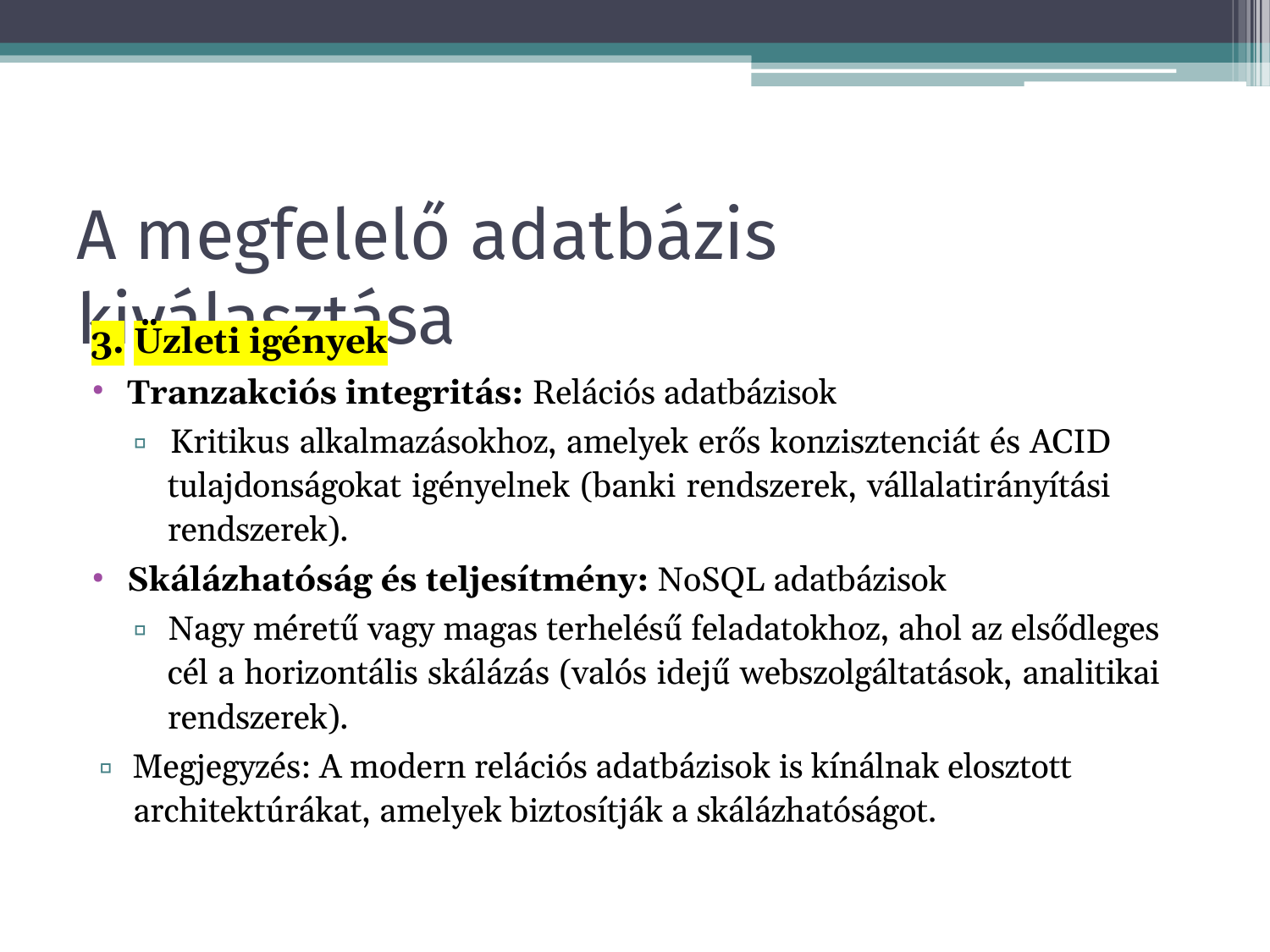

# A megfelelő adatbázis kiválasztása
Üzleti igények
Tranzakciós integritás: Relációs adatbázisok
▫  Kritikus alkalmazásokhoz, amelyek erős konzisztenciát és ACID tulajdonságokat igényelnek (banki rendszerek, vállalatirányítási rendszerek).
Skálázhatóság és teljesítmény: NoSQL adatbázisok
▫  Nagy méretű vagy magas terhelésű feladatokhoz, ahol az elsődleges cél a horizontális skálázás (valós idejű webszolgáltatások, analitikai rendszerek).
▫  Megjegyzés: A modern relációs adatbázisok is kínálnak elosztott
architektúrákat, amelyek biztosítják a skálázhatóságot.